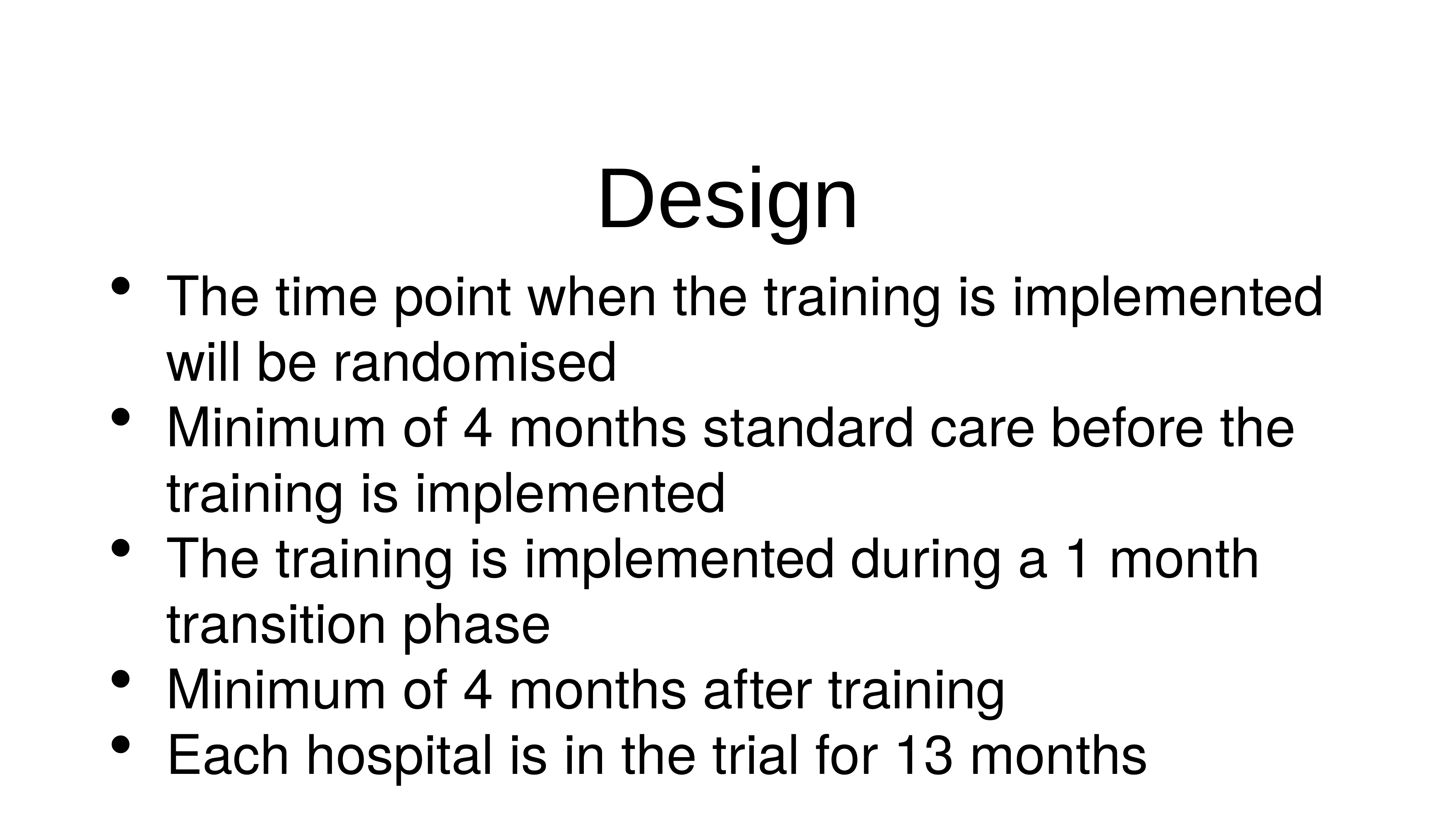

# Design
The time point when the training is implemented will be randomised
Minimum of 4 months standard care before the training is implemented
The training is implemented during a 1 month transition phase
Minimum of 4 months after training
Each hospital is in the trial for 13 months